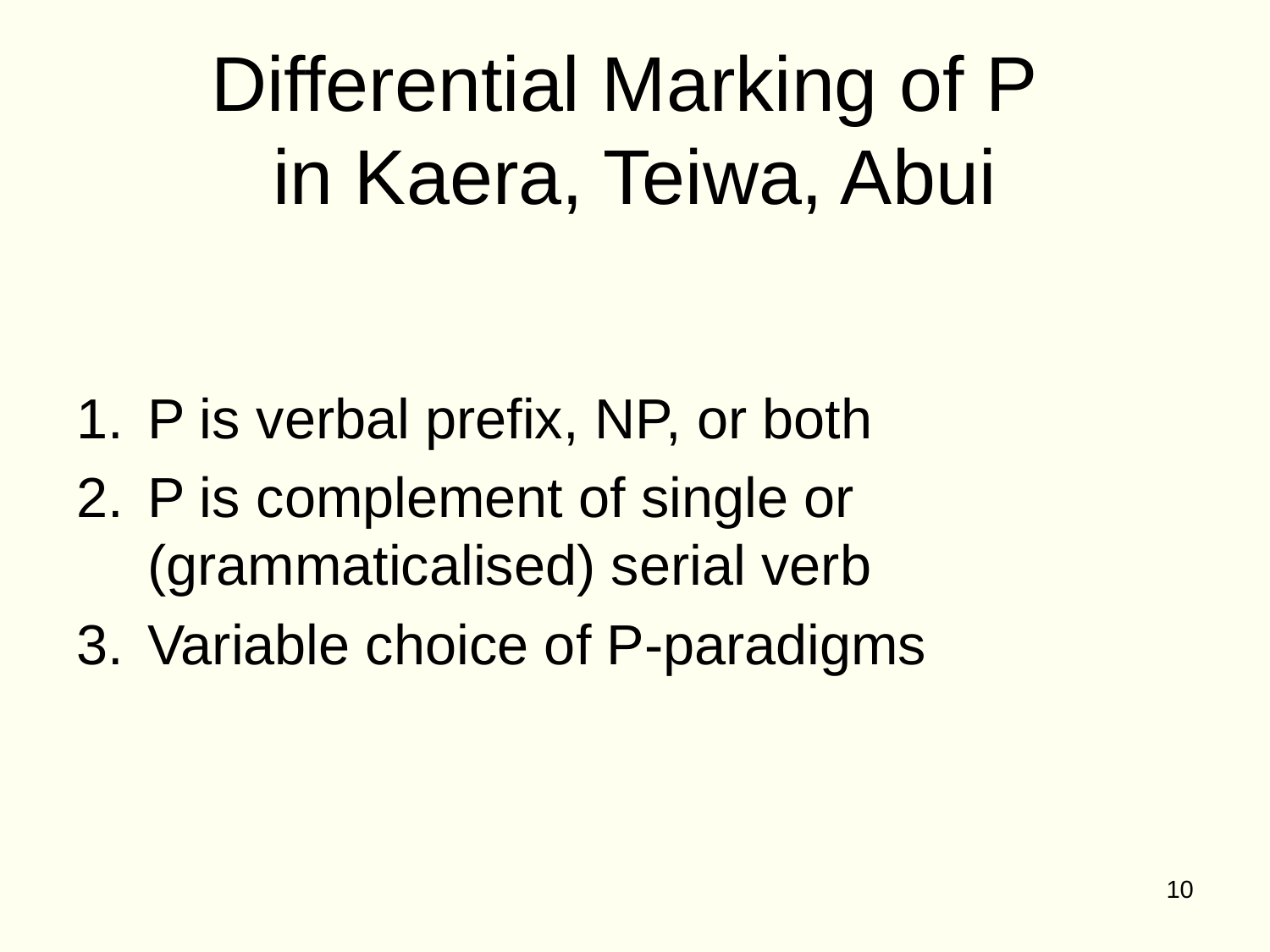

# Differential Marking of P in Kaera, Teiwa, Abui
P is verbal prefix, NP, or both
P is complement of single or (grammaticalised) serial verb
Variable choice of P-paradigms

10